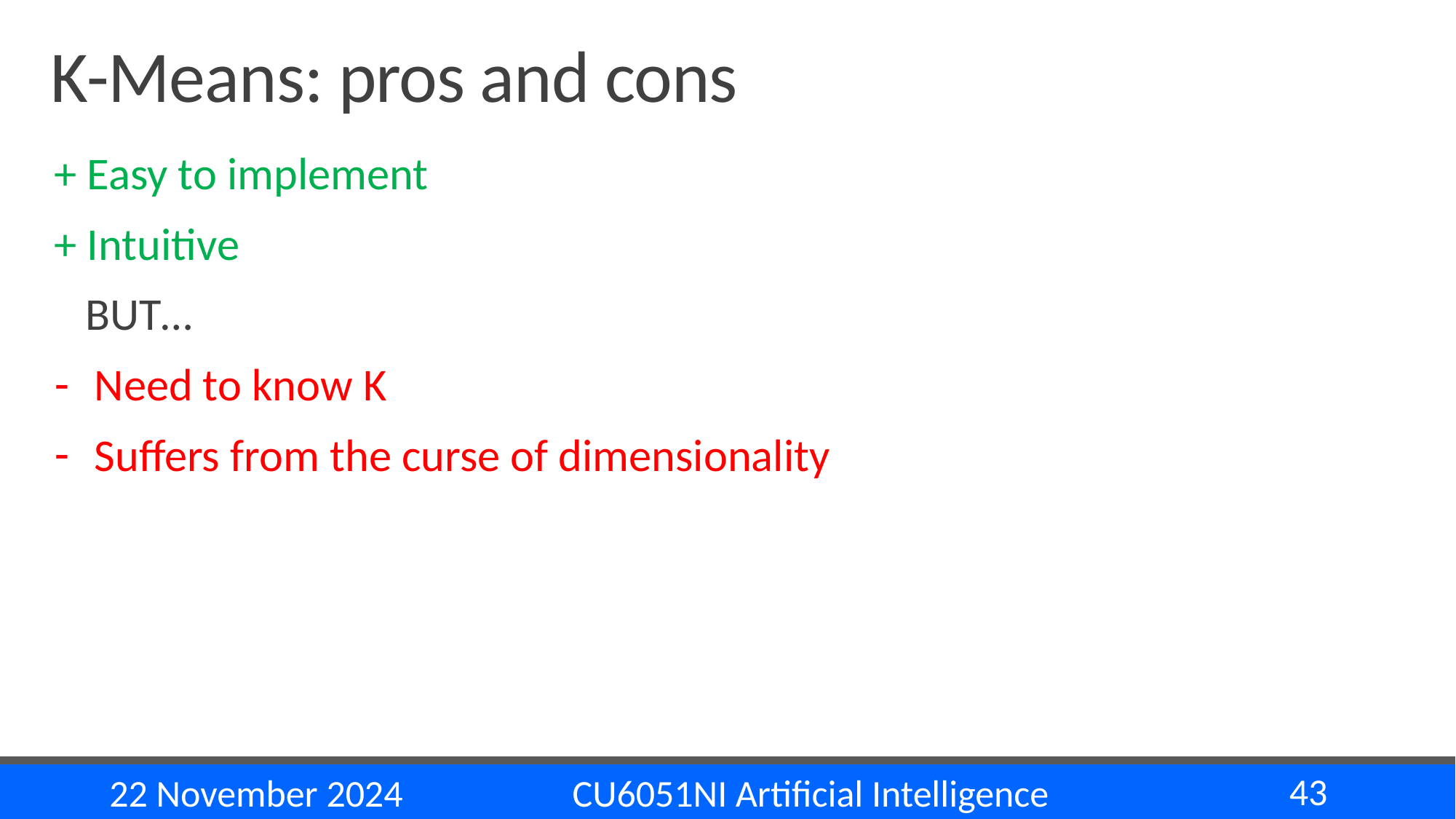

# K-Means: pros and cons
+ Easy to implement
+ Intuitive
   BUT…
Need to know K
Suffers from the curse of dimensionality
43
CU6051NI Artificial Intelligence
22 November 2024